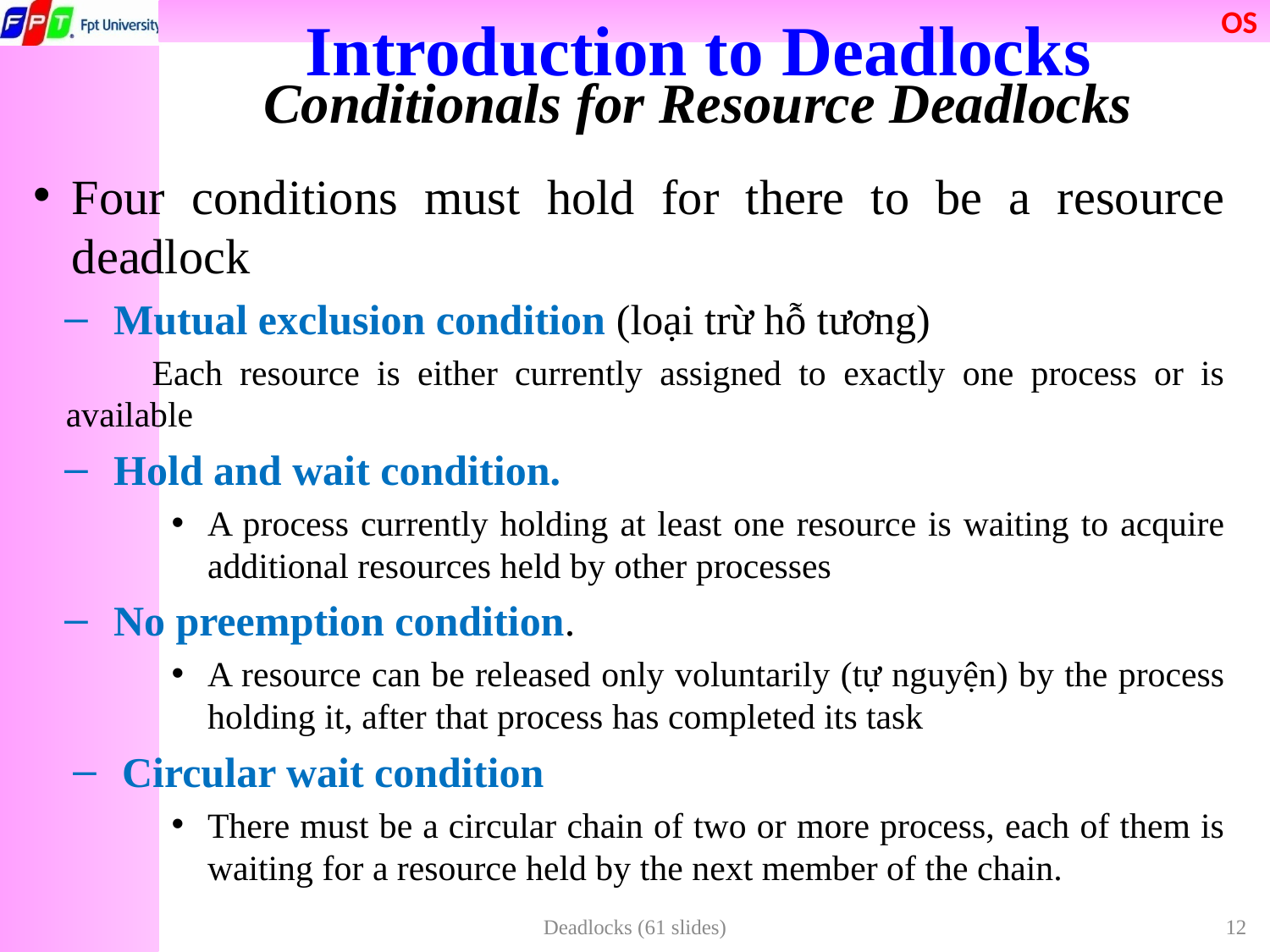

# Introduction to Deadlocks
Conditionals for Resource Deadlocks
Four conditions must hold for there to be a resource deadlock
Mutual exclusion condition (loại trừ hỗ tương)
     Each resource is either currently assigned to exactly one process or is available
Hold and wait condition.
A process currently holding at least one resource is waiting to acquire additional resources held by other processes
No preemption condition.
A resource can be released only voluntarily (tự nguyện) by the process holding it, after that process has completed its task
Circular wait condition
There must be a circular chain of two or more process, each of them is waiting for a resource held by the next member of the chain.
Deadlocks (61 slides)
12